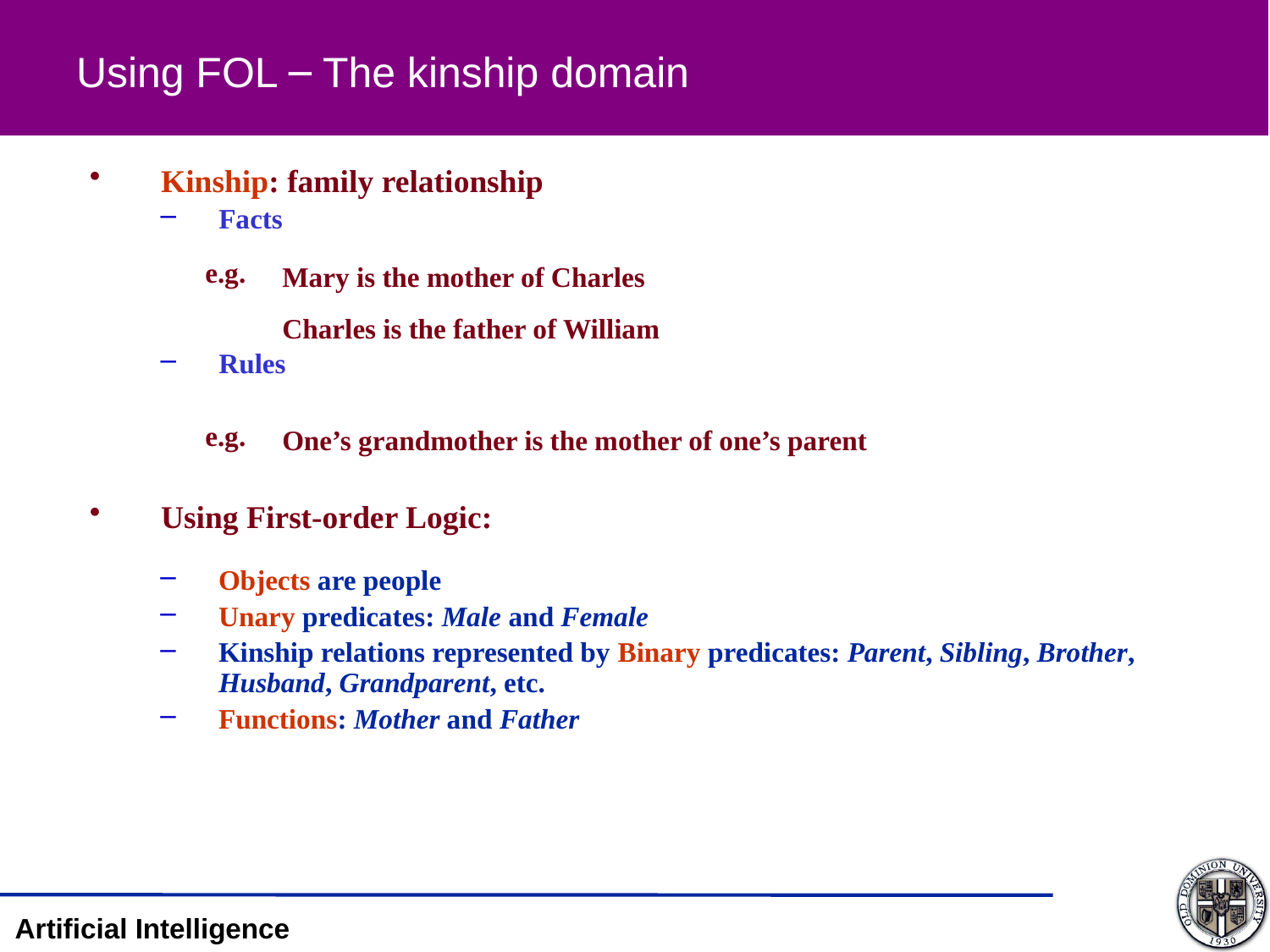

Using FOL – The kinship domain
Kinship: family relationship
Facts

Rules
e.g.
Mary is the mother of Charles
Charles is the father of William
e.g.
One’s grandmother is the mother of one’s parent
Using First-order Logic:
Objects are people
Unary predicates: Male and Female
Kinship relations represented by Binary predicates: Parent, Sibling, Brother, Husband, Grandparent, etc.
Functions: Mother and Father